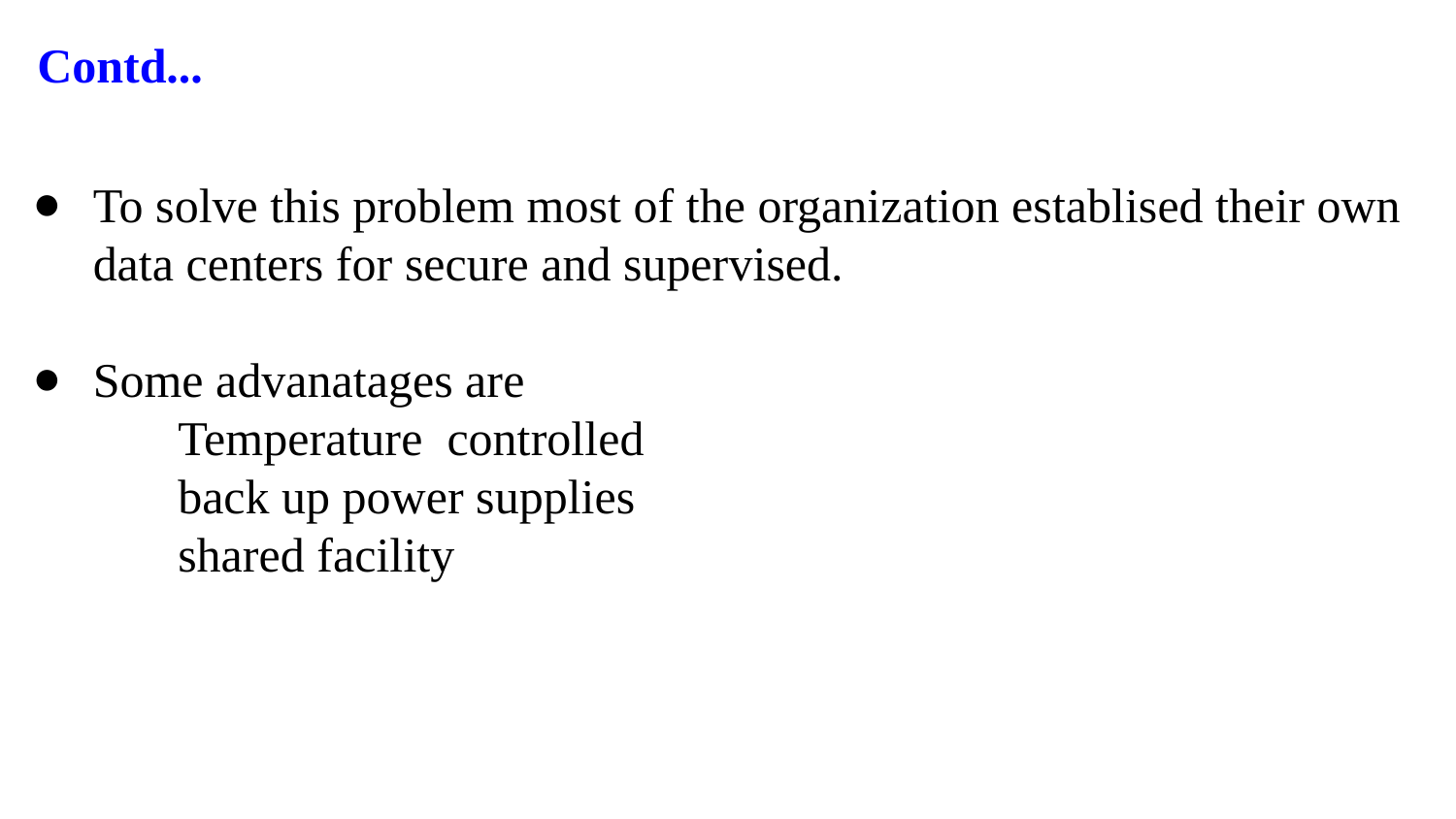

Contd...
To solve this problem most of the organization establised their own data centers for secure and supervised.

Some advanatages are
 Temperature  controlled
 back up power supplies
 shared facility